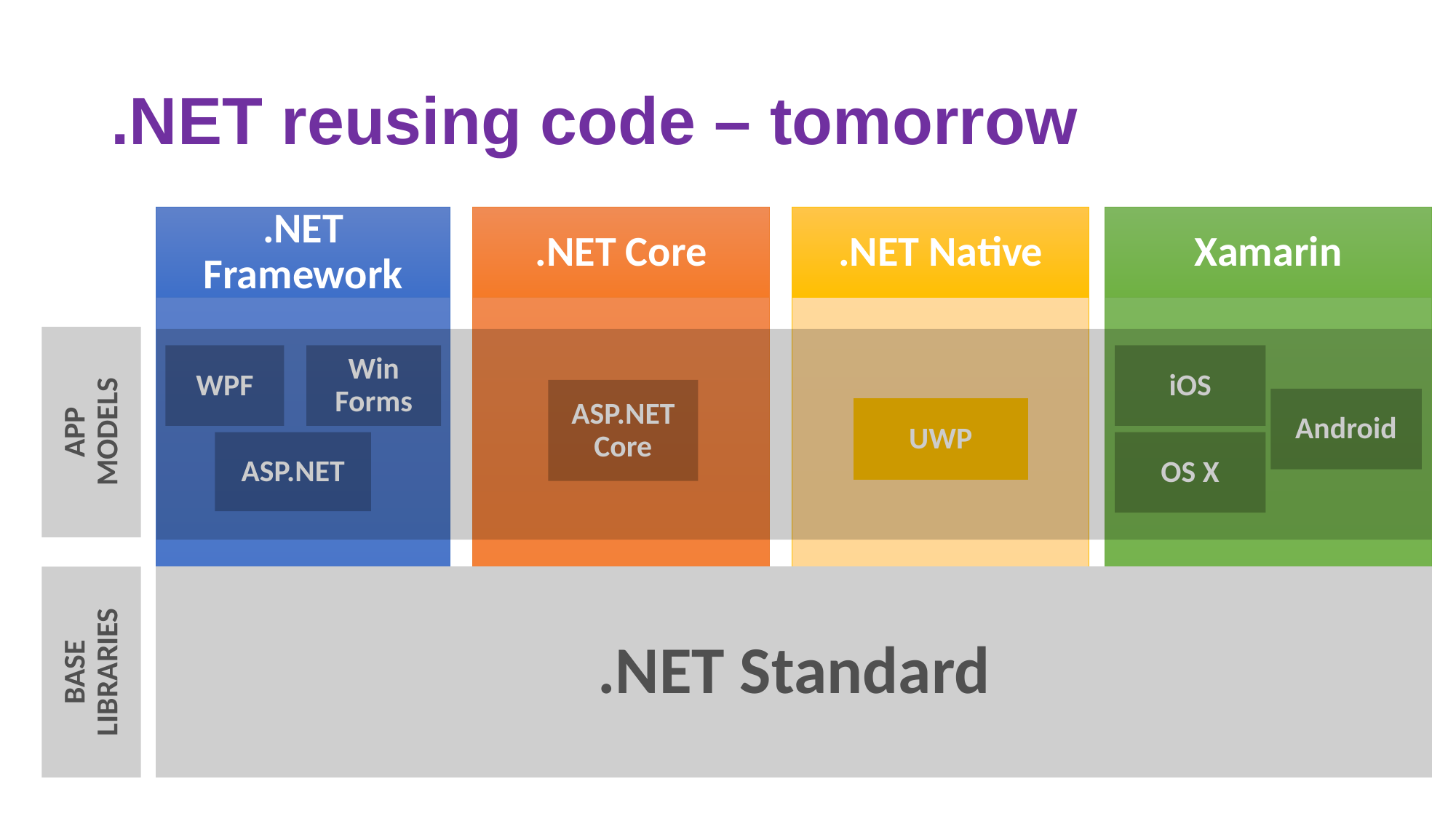

# .NET reusing code – tomorrow

.NET Framework
WPF
Win Forms
ASP.NET
.NET Framework BCL

.NET Core
ASP.NET Core
 .NET Core BCL

.NET Native
UWP
 .NET Native BCL

Xamarin
iOS
Android
OS X
Mono BCL
APP
MODELS

BASE
LIBRARIES
.NET Standard